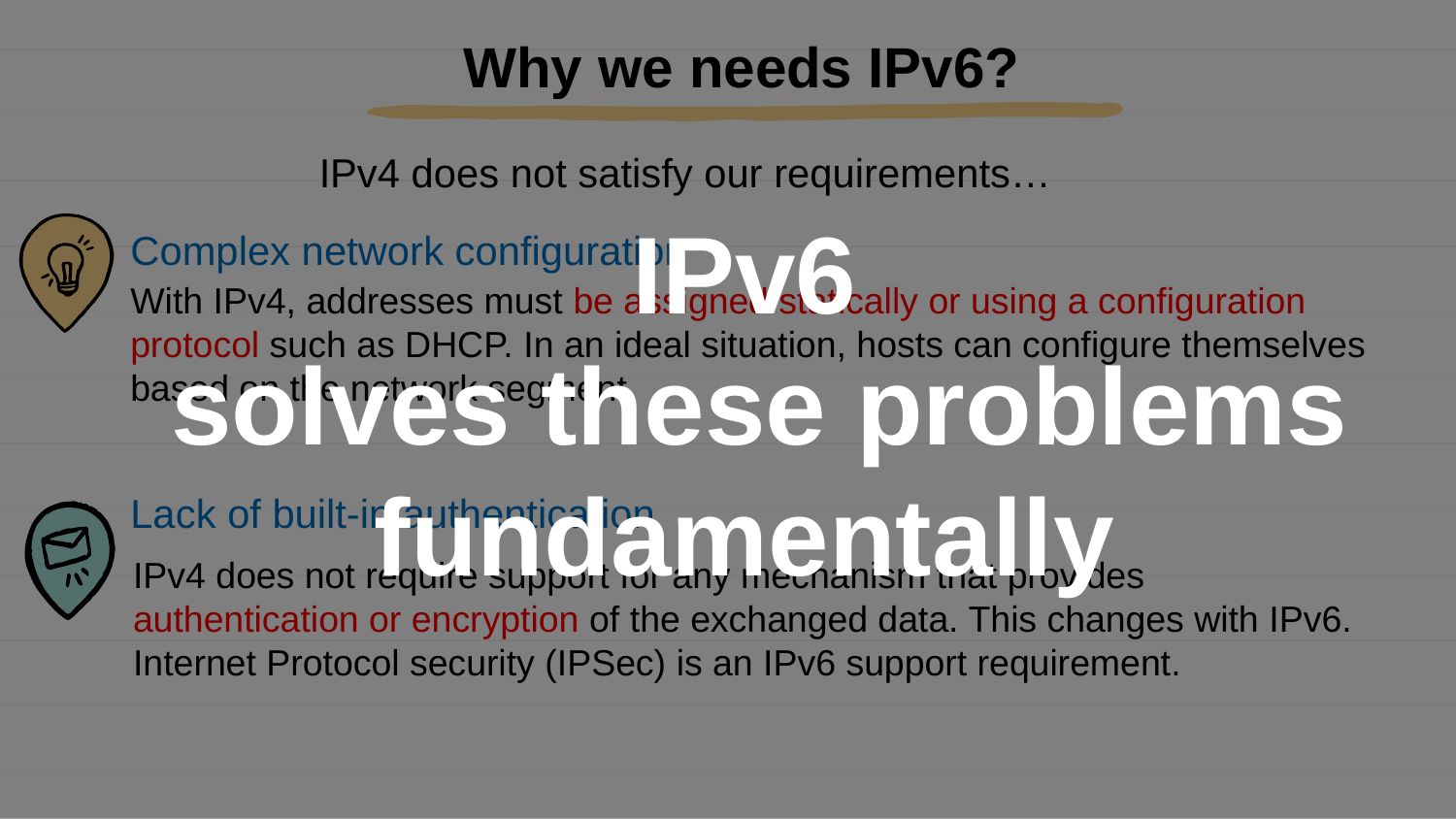

Why we needs IPv6?

IPv4 does not satisfy our requirements…
IPv6
 solves these problems fundamentally

Complex network configuration
With IPv4, addresses must be assigned statically or using a configuration protocol such as DHCP. In an ideal situation, hosts can configure themselves based on the network segment.
Lack of built-in authentication

IPv4 does not require support for any mechanism that provides authentication or encryption of the exchanged data. This changes with IPv6.  Internet Protocol security (IPSec) is an IPv6 support requirement.